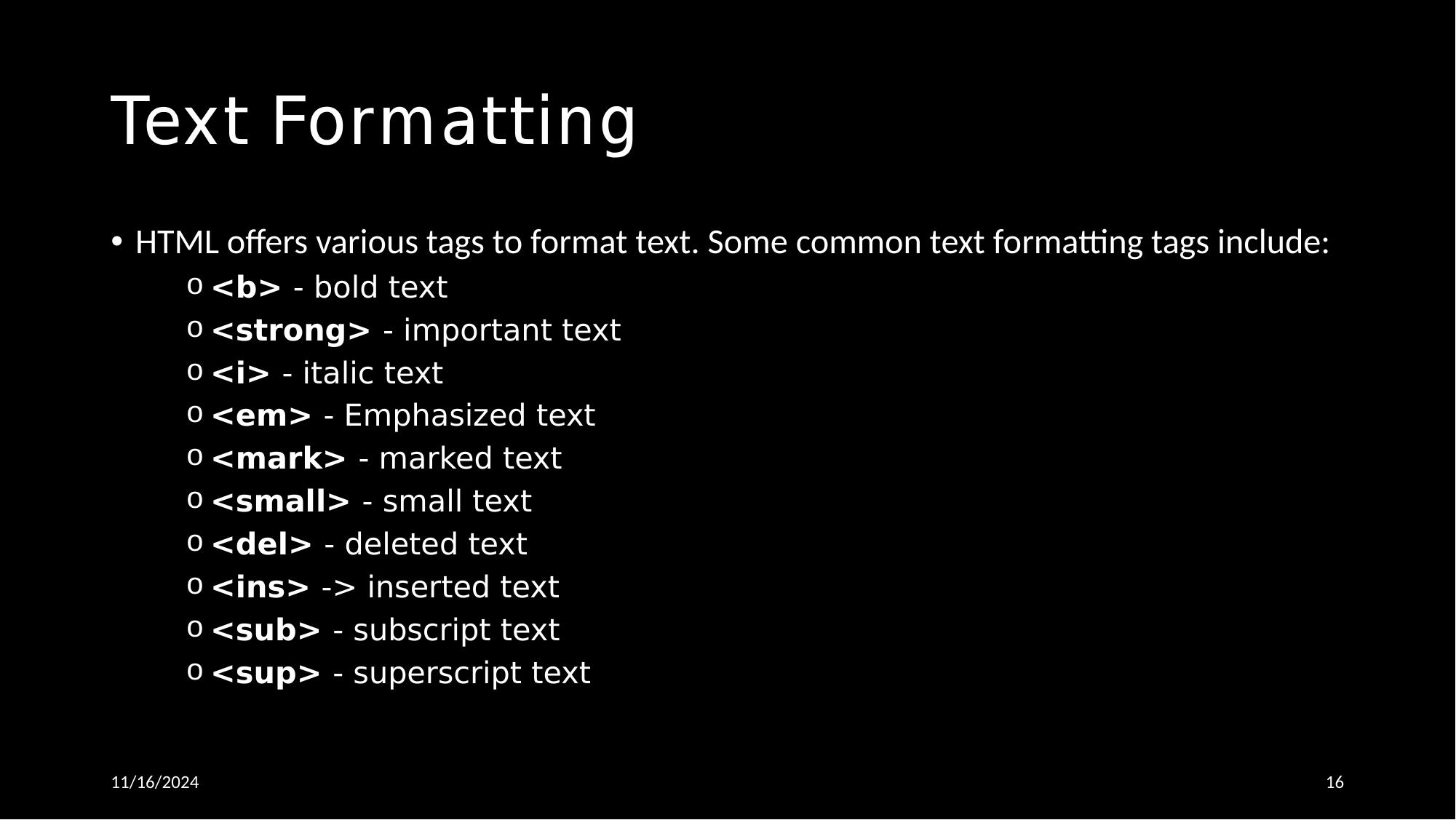

# Text Formatting
HTML offers various tags to format text. Some common text formatting tags include:
<b> - bold text
<strong> - important text
<i> - italic text
<em> - Emphasized text
<mark> - marked text
<small> - small text
<del> - deleted text
<ins> -> inserted text
<sub> - subscript text
<sup> - superscript text

11/16/2024
16